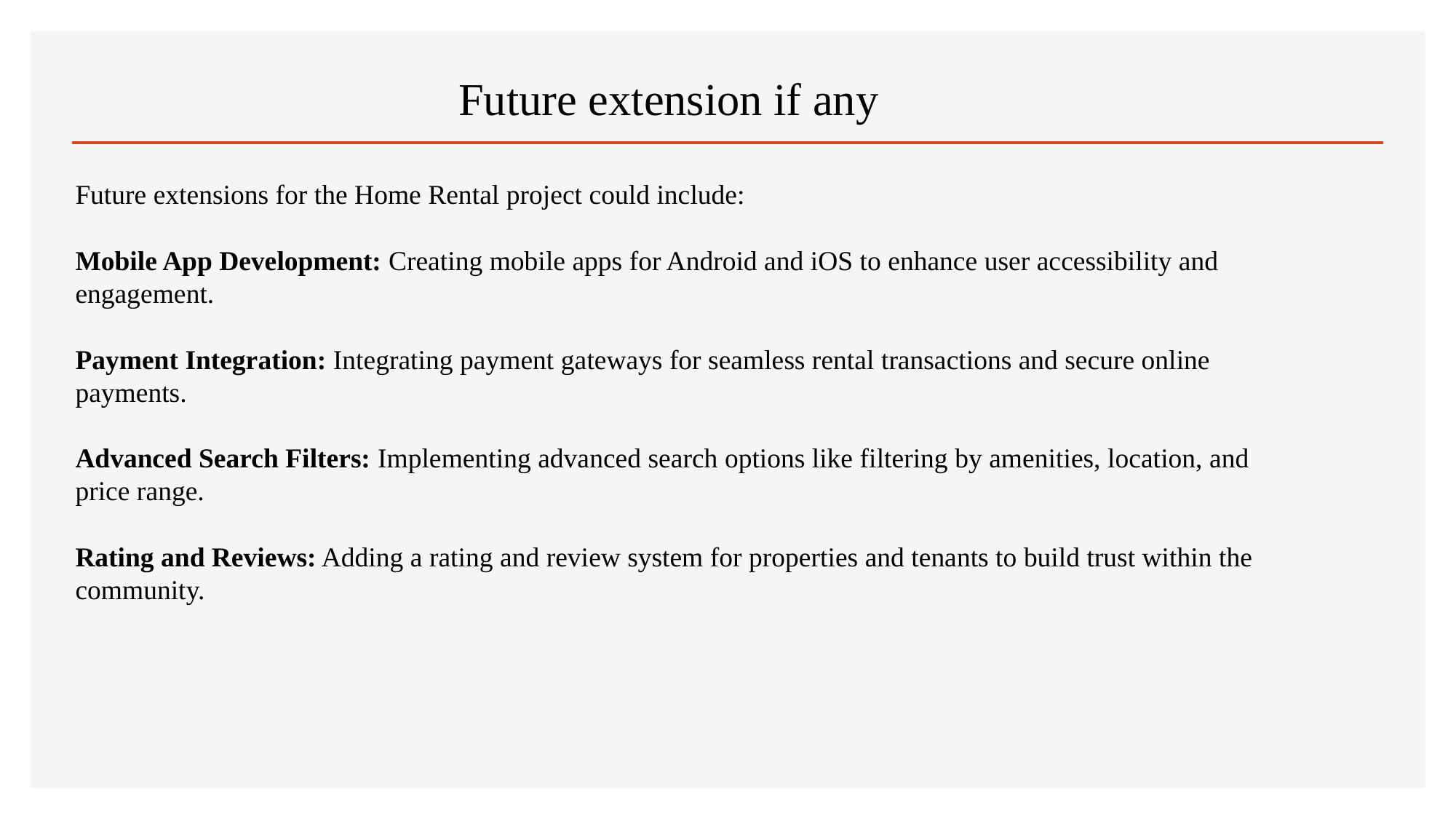

# Future extension if any
Future extensions for the Home Rental project could include:
Mobile App Development: Creating mobile apps for Android and iOS to enhance user accessibility and engagement.
Payment Integration: Integrating payment gateways for seamless rental transactions and secure online payments.
Advanced Search Filters: Implementing advanced search options like filtering by amenities, location, and price range.
Rating and Reviews: Adding a rating and review system for properties and tenants to build trust within the community.